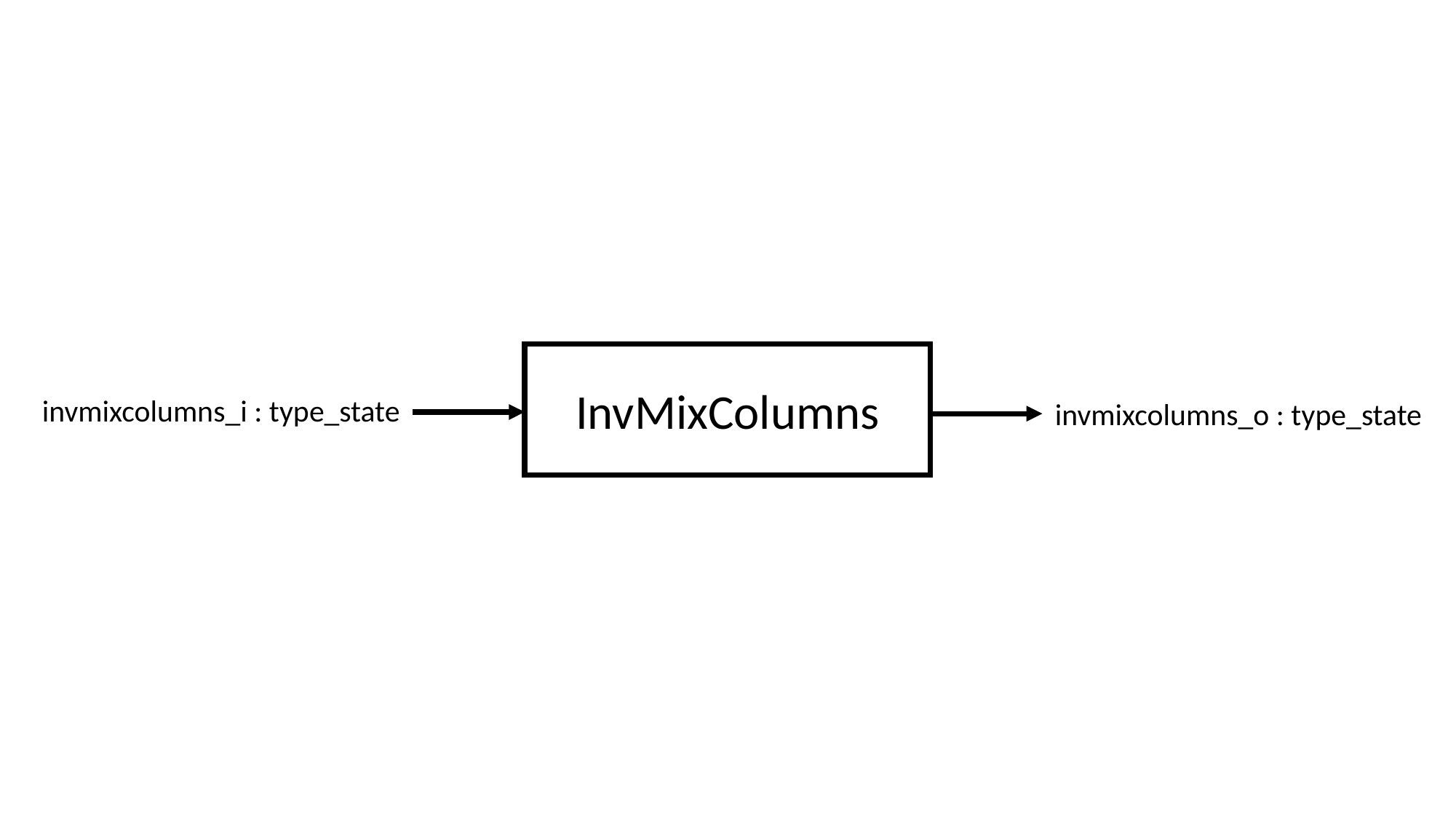

InvMixColumns
invmixcolumns_i : type_state
invmixcolumns_o : type_state